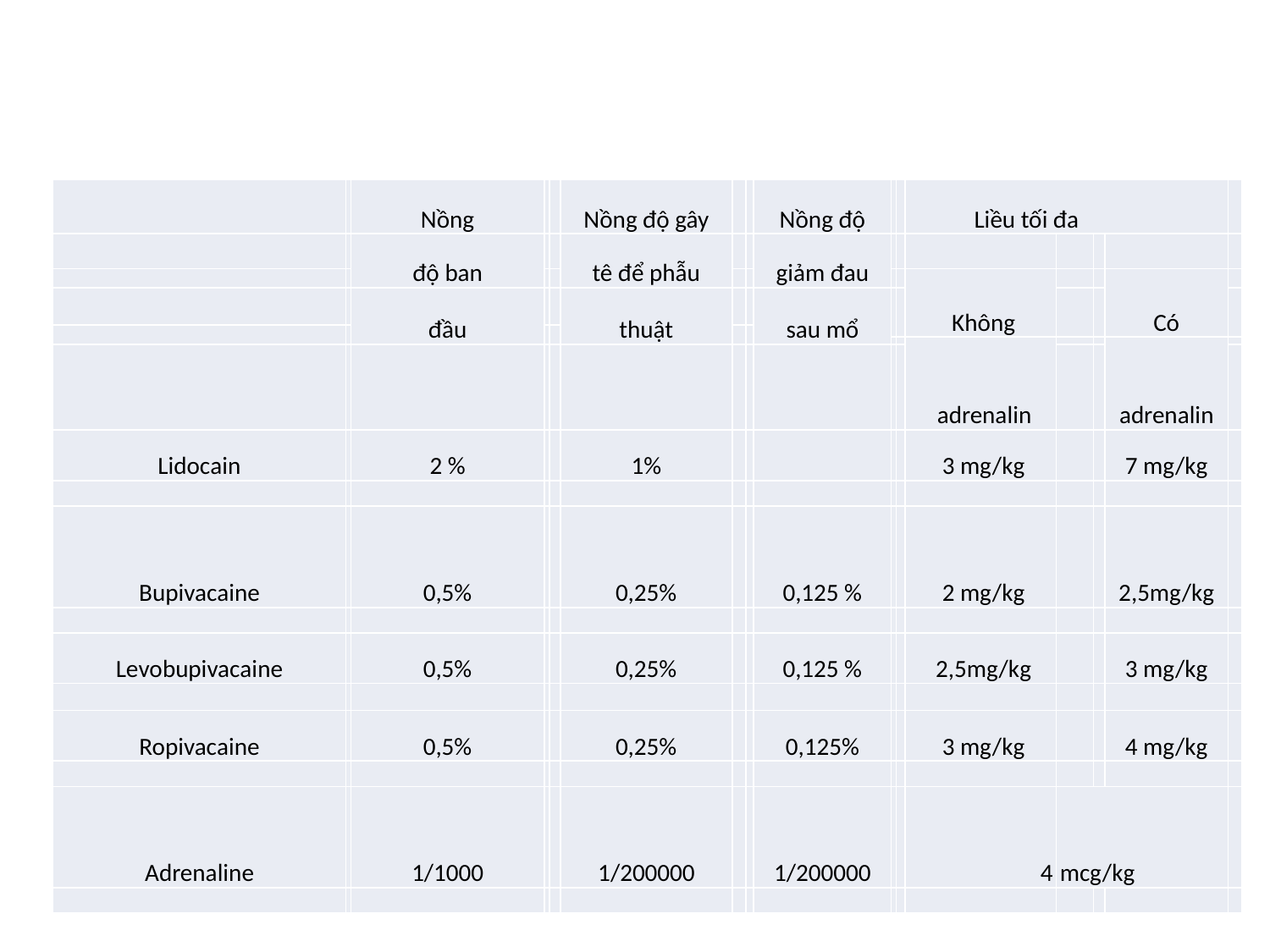

#
|  |  | Nồng |  |  | Nồng độ gây |  |  | Nồng độ |  |  | Liều tối đa |  |  |  |  |
| --- | --- | --- | --- | --- | --- | --- | --- | --- | --- | --- | --- | --- | --- | --- | --- |
|  |  | độ ban |  |  | tê để phẫu |  |  | giảm đau |  |  |  |  |  |  |  |
|  |  |  |  |  |  |  |  |  |  |  | Không |  |  | Có |  |
|  |  | đầu |  |  | thuật |  |  | sau mổ |  |  |  |  |  |  |  |
|  |  |  |  |  |  |  |  |  |  |  |  |  |  |  |  |
|  |  |  |  |  |  |  |  |  |  |  | adrenalin |  |  | adrenalin |  |
|  |  |  |  |  |  |  |  |  |  |  |  |  |  |  |  |
| Lidocain |  | 2 % |  |  | 1% |  |  |  |  |  | 3 mg/kg |  |  | 7 mg/kg |  |
|  |  |  |  |  |  |  |  |  |  |  |  |  |  |  |  |
| Bupivacaine |  | 0,5% |  |  | 0,25% |  |  | 0,125 % |  |  | 2 mg/kg |  |  | 2,5mg/kg |  |
|  |  |  |  |  |  |  |  |  |  |  |  |  |  |  |  |
| Levobupivacaine |  | 0,5% |  |  | 0,25% |  |  | 0,125 % |  |  | 2,5mg/kg |  |  | 3 mg/kg |  |
|  |  |  |  |  |  |  |  |  |  |  |  |  |  |  |  |
| Ropivacaine |  | 0,5% |  |  | 0,25% |  |  | 0,125% |  |  | 3 mg/kg |  |  | 4 mg/kg |  |
|  |  |  |  |  |  |  |  |  |  |  |  |  |  |  |  |
| Adrenaline |  | 1/1000 |  |  | 1/200000 |  |  | 1/200000 |  |  | 4 | mcg/kg |  |  |  |
|  |  |  |  |  |  |  |  |  |  |  |  |  |  |  |  |